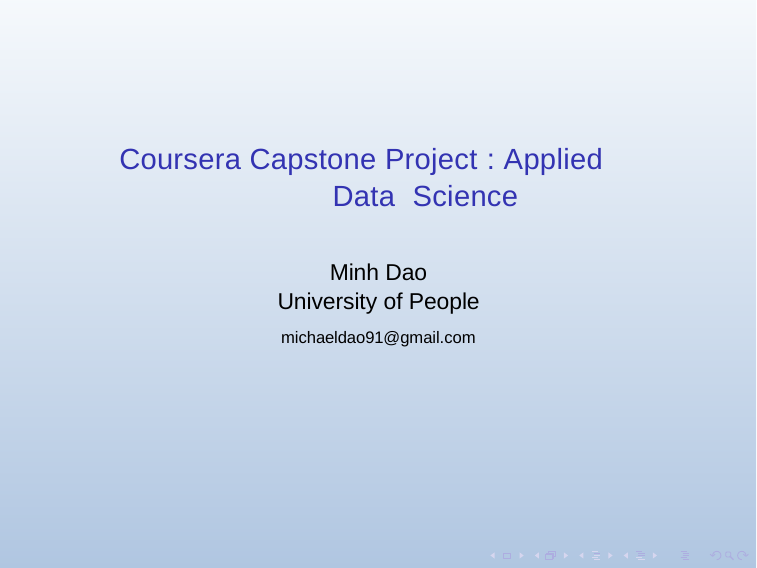

# Coursera Capstone Project : Applied Data  Science
Minh Dao
University of People
michaeldao91@gmail.com